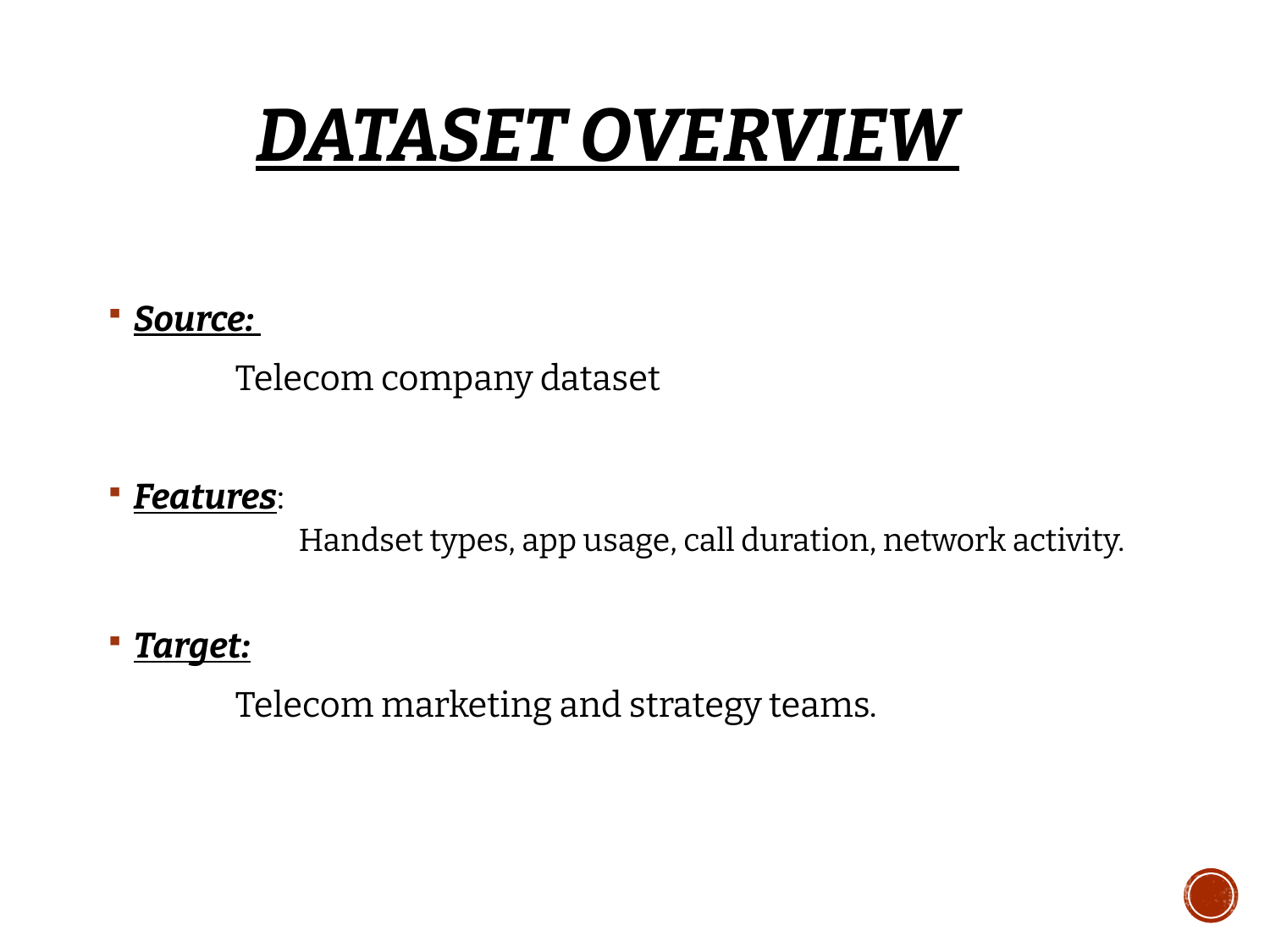

# Dataset Overview
Source:
 	Telecom company dataset

Features:
	Handset types, app usage, call duration, network activity.

Target:
	Telecom marketing and strategy teams.